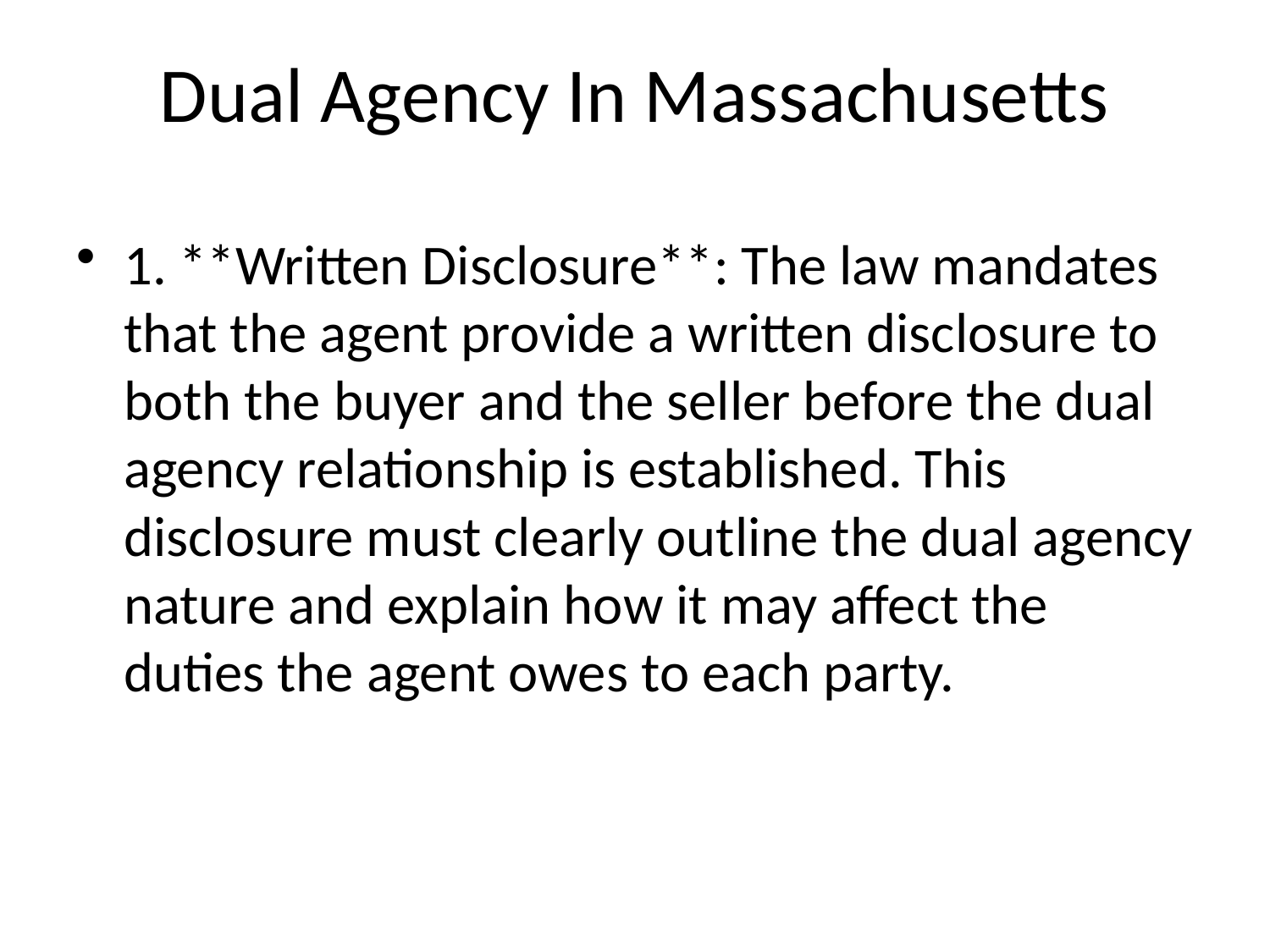

# Dual Agency In Massachusetts

1. **Written Disclosure**: The law mandates that the agent provide a written disclosure to both the buyer and the seller before the dual agency relationship is established. This disclosure must clearly outline the dual agency nature and explain how it may affect the duties the agent owes to each party.